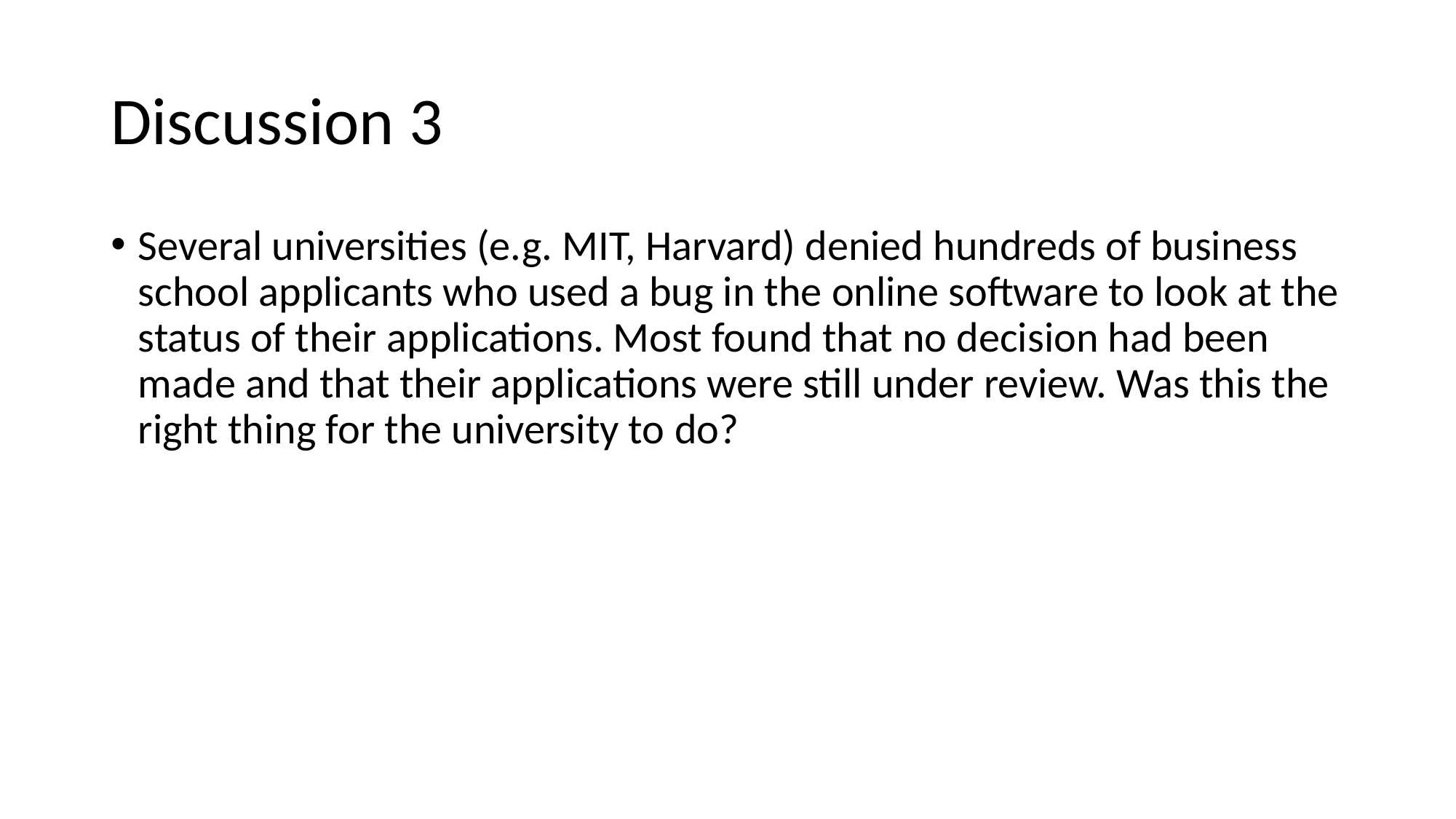

# Discussion 3
Several universities (e.g. MIT, Harvard) denied hundreds of business school applicants who used a bug in the online software to look at the status of their applications. Most found that no decision had been made and that their applications were still under review. Was this the right thing for the university to do?